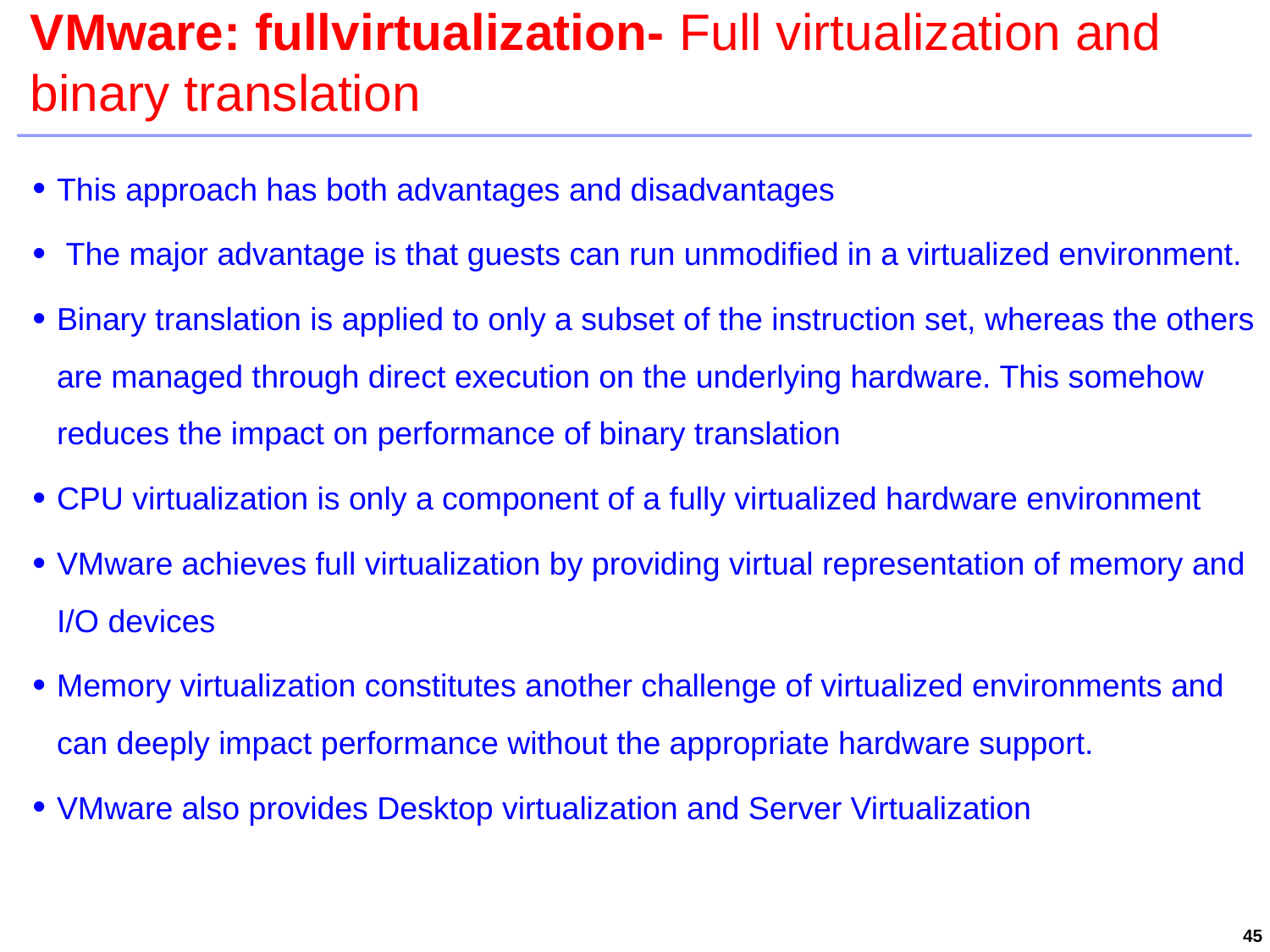

# VMware: fullvirtualization- Full virtualization and binary translation
This approach has both advantages and disadvantages
 The major advantage is that guests can run unmodified in a virtualized environment.
Binary translation is applied to only a subset of the instruction set, whereas the others are managed through direct execution on the underlying hardware. This somehow reduces the impact on performance of binary translation
CPU virtualization is only a component of a fully virtualized hardware environment
VMware achieves full virtualization by providing virtual representation of memory and I/O devices
Memory virtualization constitutes another challenge of virtualized environments and can deeply impact performance without the appropriate hardware support.
VMware also provides Desktop virtualization and Server Virtualization

45